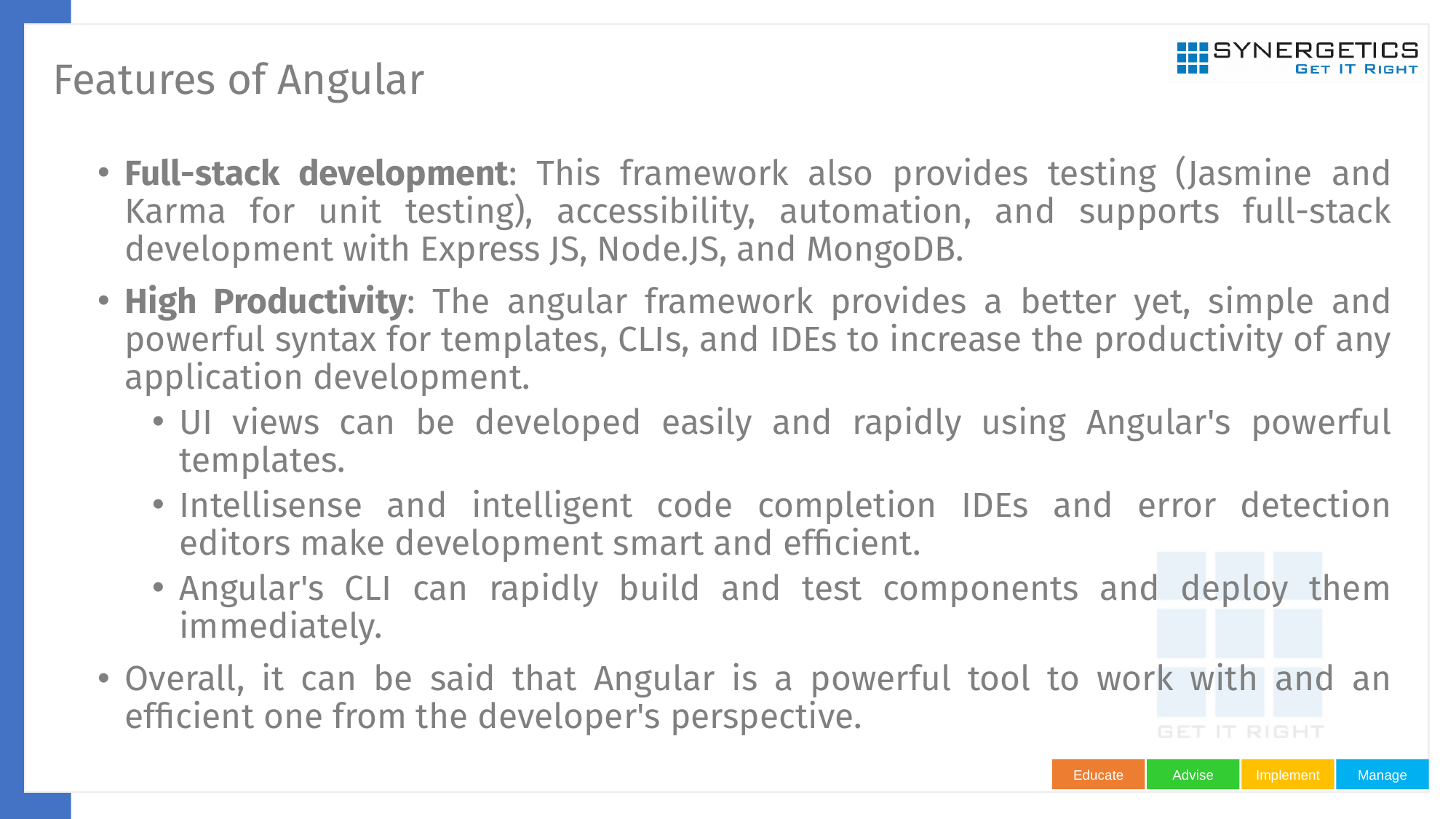

# Features of Angular
Full-stack development: This framework also provides testing (Jasmine and Karma for unit testing), accessibility, automation, and supports full-stack development with Express JS, Node.JS, and MongoDB.
High Productivity: The angular framework provides a better yet, simple and powerful syntax for templates, CLIs, and IDEs to increase the productivity of any application development.
UI views can be developed easily and rapidly using Angular's powerful templates.
Intellisense and intelligent code completion IDEs and error detection editors make development smart and efficient.
Angular's CLI can rapidly build and test components and deploy them immediately.
Overall, it can be said that Angular is a powerful tool to work with and an efficient one from the developer's perspective.